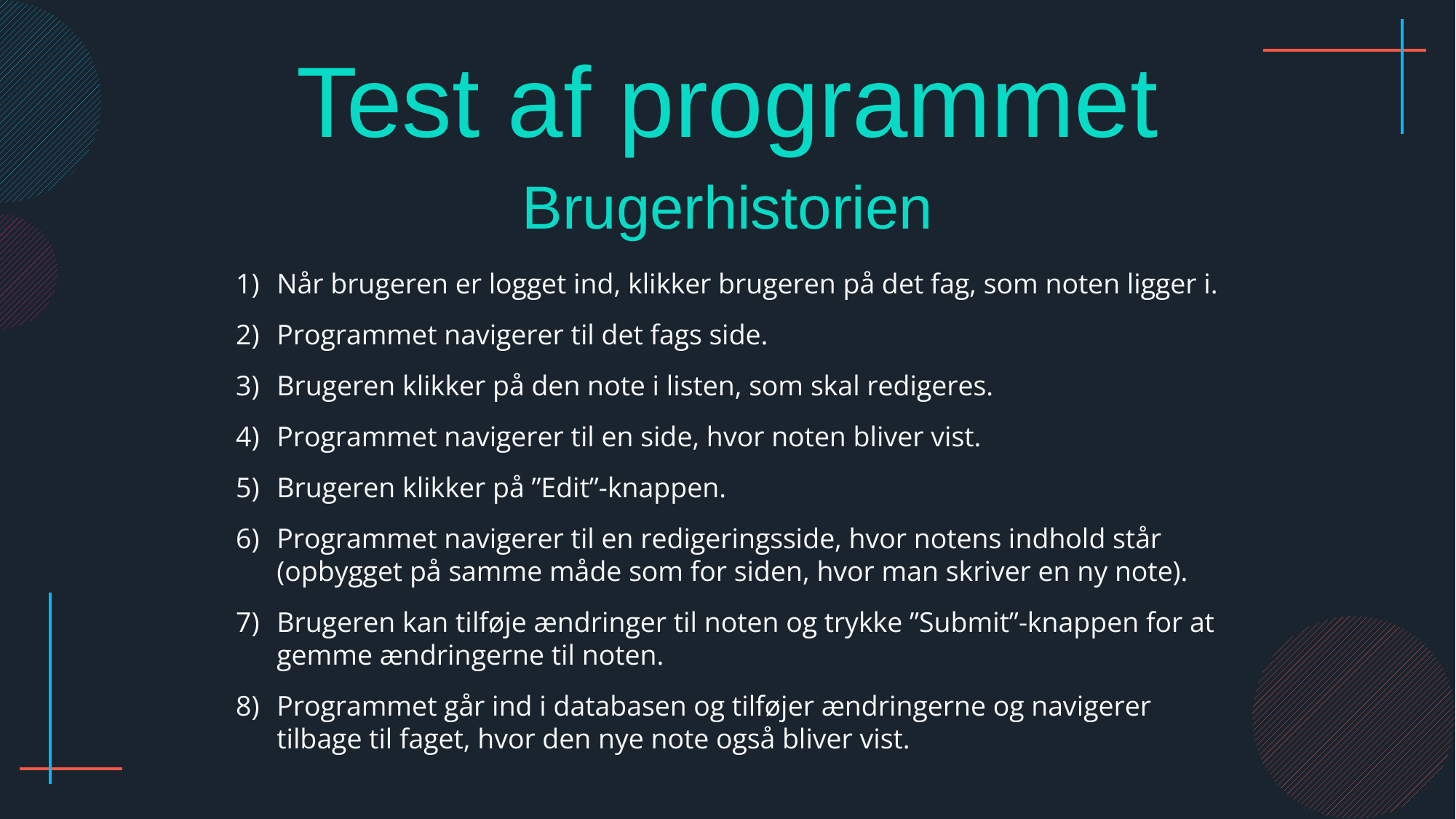

Test af programmet
Brugerhistorien
Når brugeren er logget ind, klikker brugeren på det fag, som noten ligger i.
Programmet navigerer til det fags side.
Brugeren klikker på den note i listen, som skal redigeres.
Programmet navigerer til en side, hvor noten bliver vist.
Brugeren klikker på ”Edit”-knappen.
Programmet navigerer til en redigeringsside, hvor notens indhold står (opbygget på samme måde som for siden, hvor man skriver en ny note).
Brugeren kan tilføje ændringer til noten og trykke ”Submit”-knappen for at gemme ændringerne til noten.
Programmet går ind i databasen og tilføjer ændringerne og navigerer tilbage til faget, hvor den nye note også bliver vist.